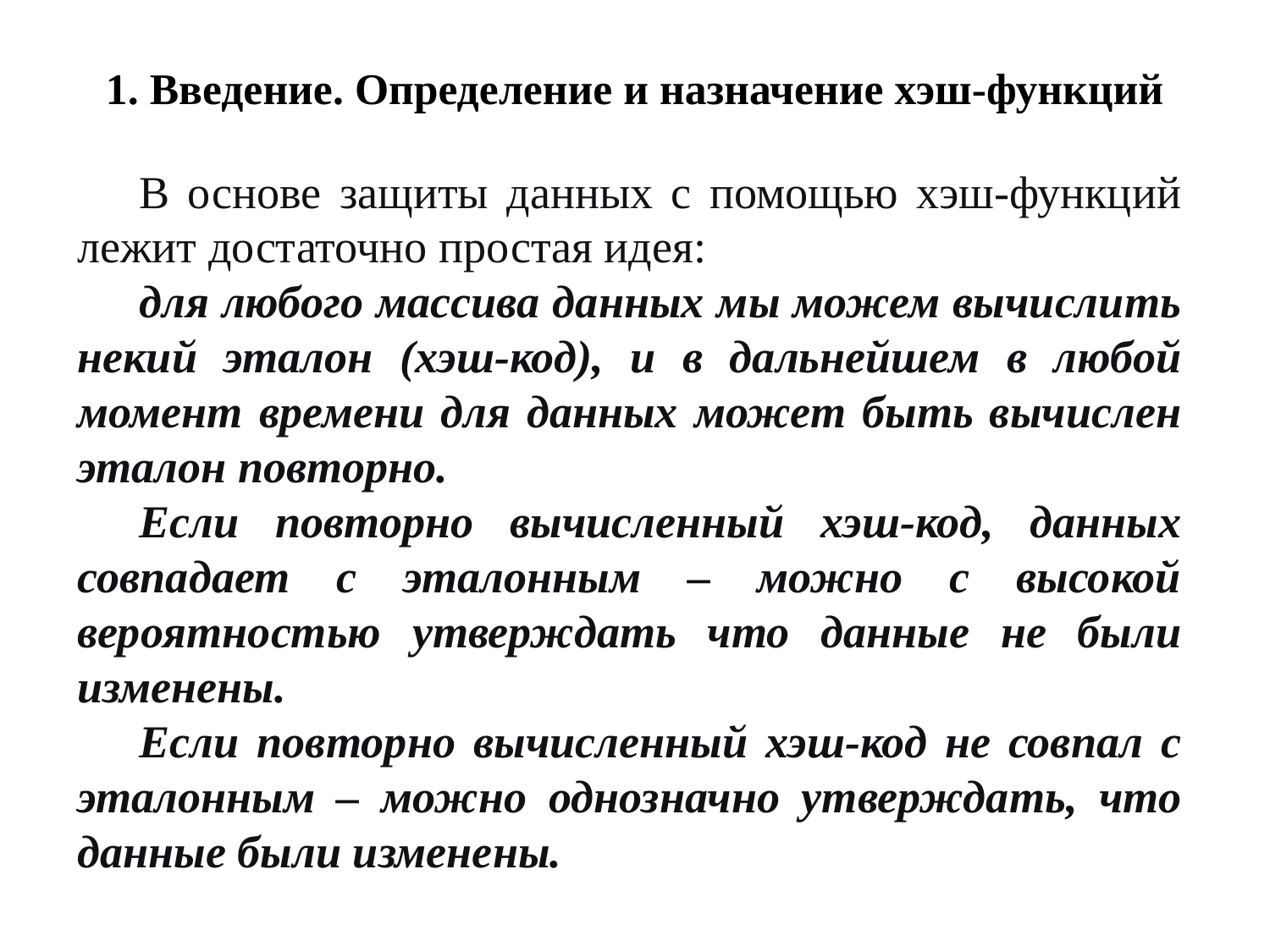

# 1. Введение. Определение и назначение хэш-функций
В основе защиты данных с помощью хэш-функций лежит достаточно простая идея:
для любого массива данных мы можем вычислить некий эталон (хэш-код), и в дальнейшем в любой момент времени для данных может быть вычислен эталон повторно.
Если повторно вычисленный хэш-код, данных совпадает с эталонным – можно с высокой вероятностью утверждать что данные не были изменены.
Если повторно вычисленный хэш-код не совпал с эталонным – можно однозначно утверждать, что данные были изменены.